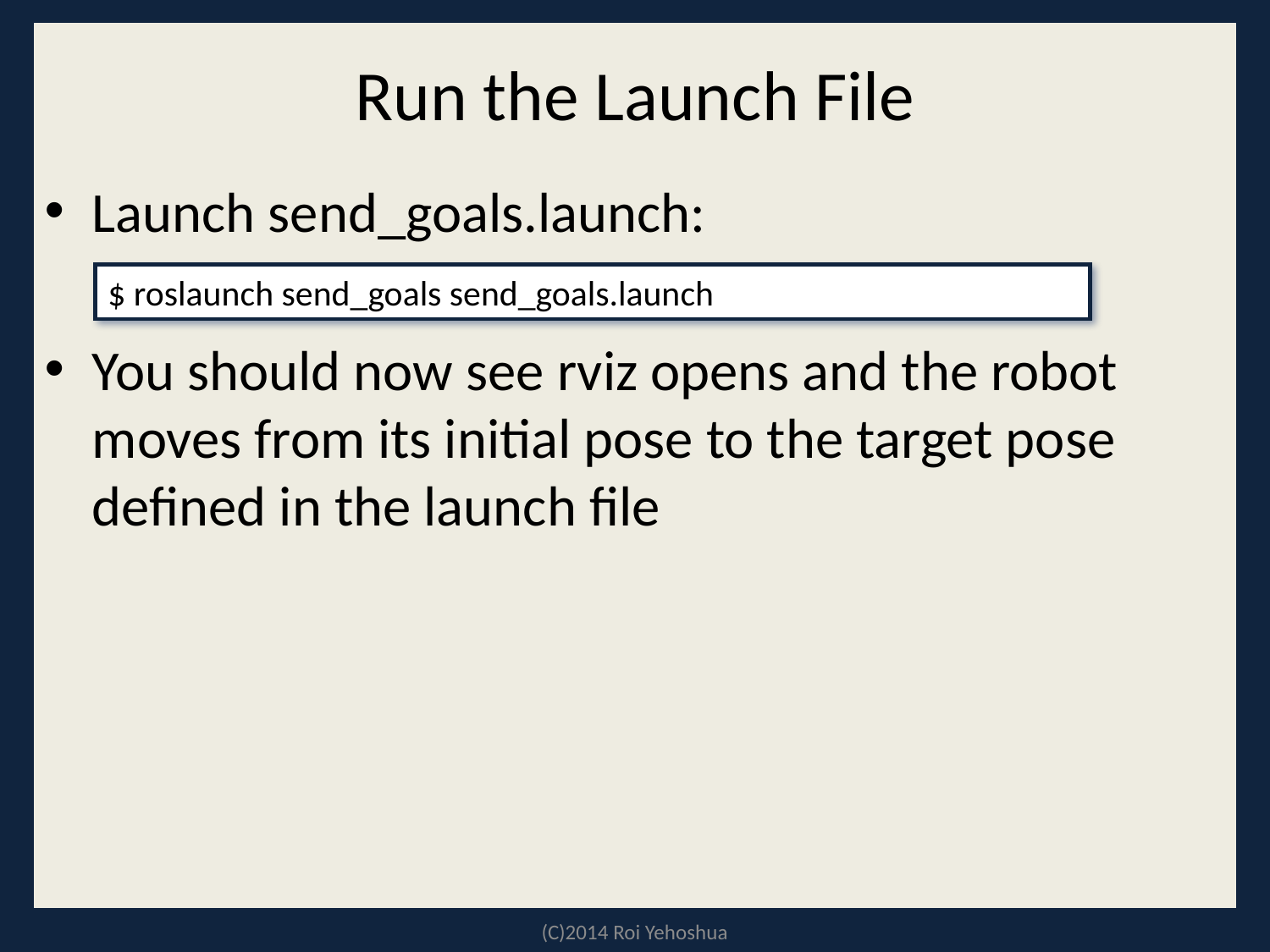

# Run the Launch File
Launch send_goals.launch:

You should now see rviz opens and the robot moves from its initial pose to the target pose defined in the launch file

$ roslaunch send_goals send_goals.launch
(C)2014 Roi Yehoshua